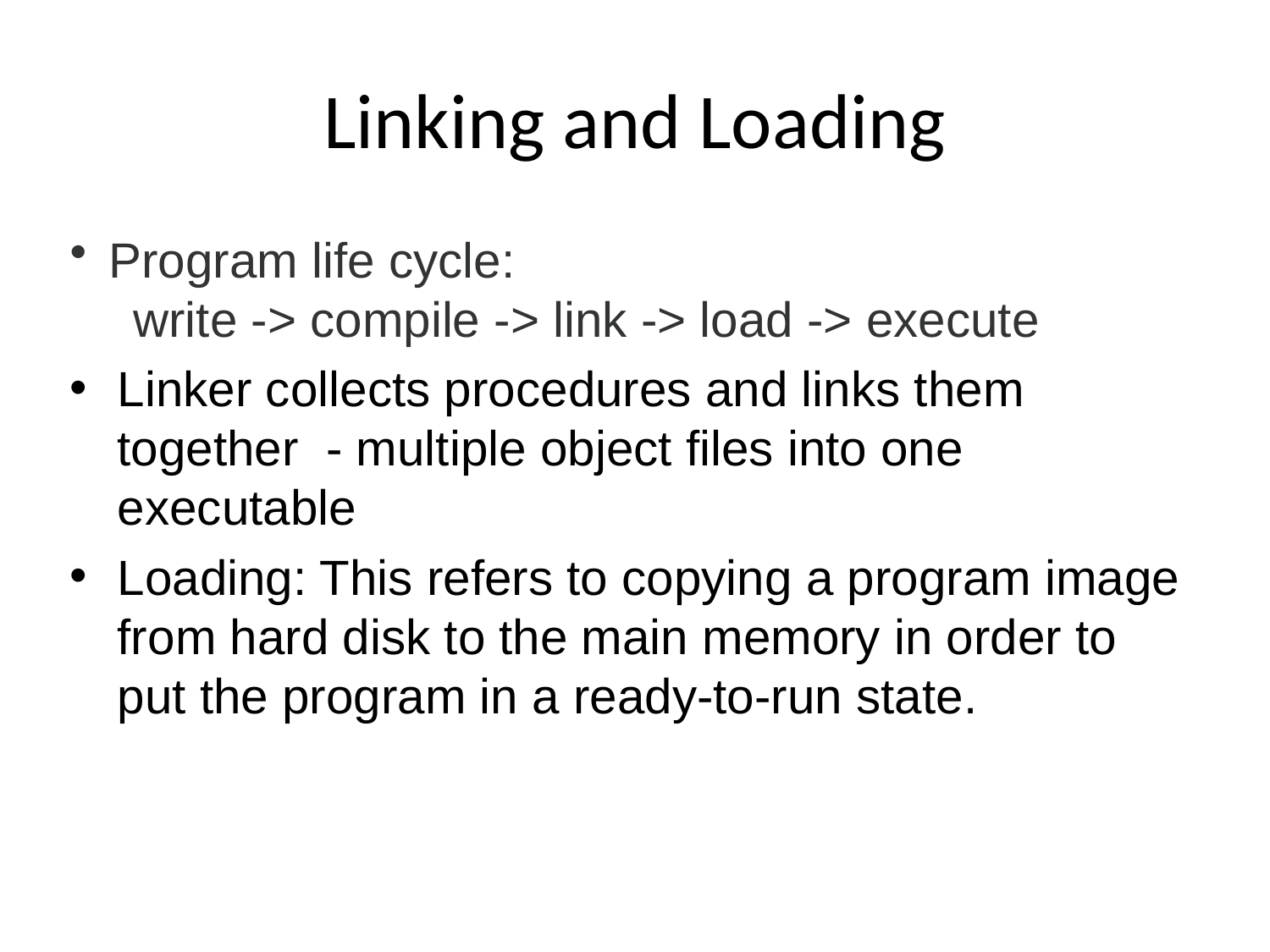

# Linking and Loading
Program life cycle:
write -> compile -> link -> load -> execute
Linker collects procedures and links them together  - multiple object files into one executable
Loading: This refers to copying a program image from hard disk to the main memory in order to put the program in a ready-to-run state.